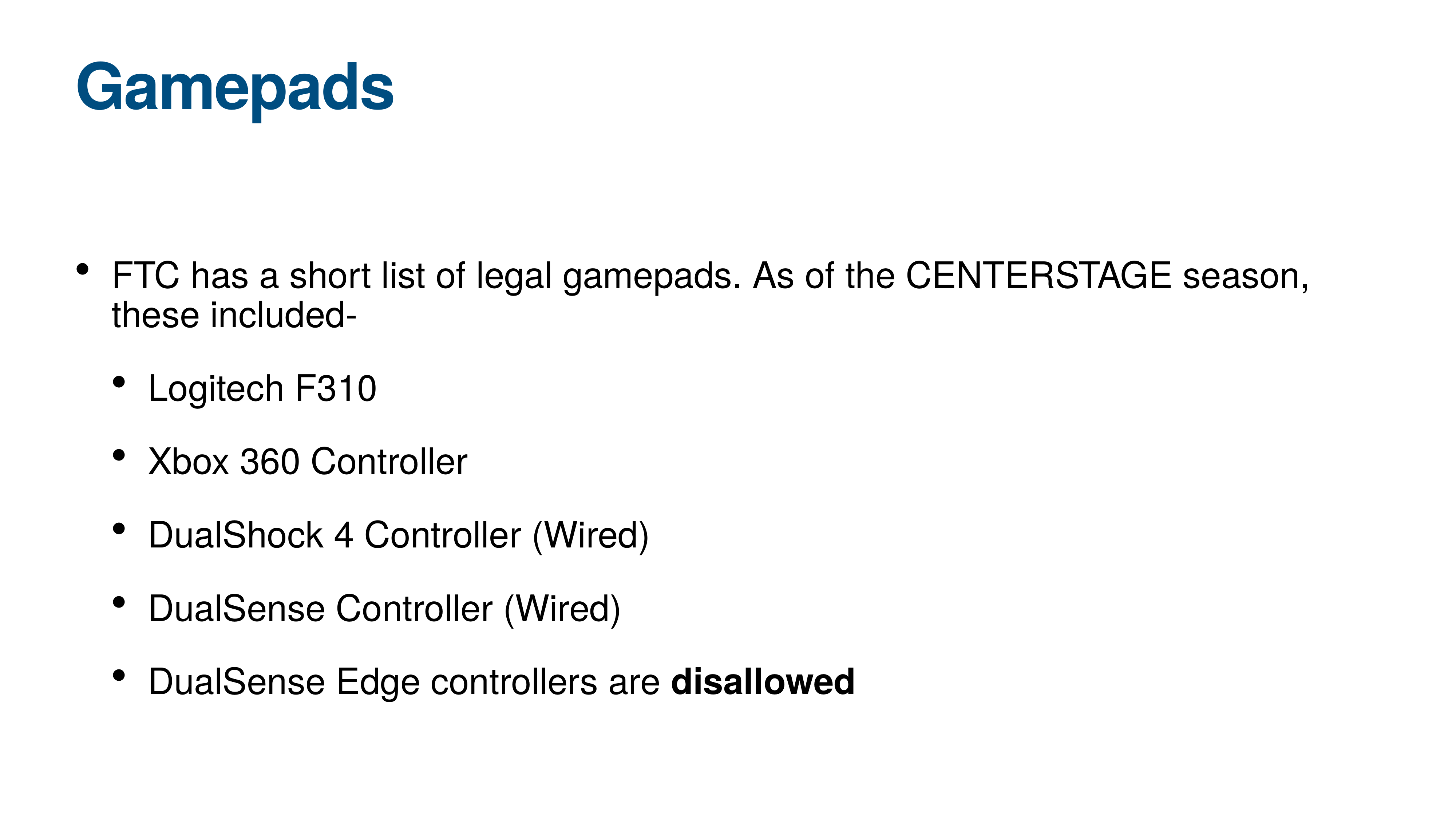

# Gamepads

FTC has a short list of legal gamepads. As of the CENTERSTAGE season, these included-
Logitech F310
Xbox 360 Controller
DualShock 4 Controller (Wired)
DualSense Controller (Wired)
DualSense Edge controllers are disallowed